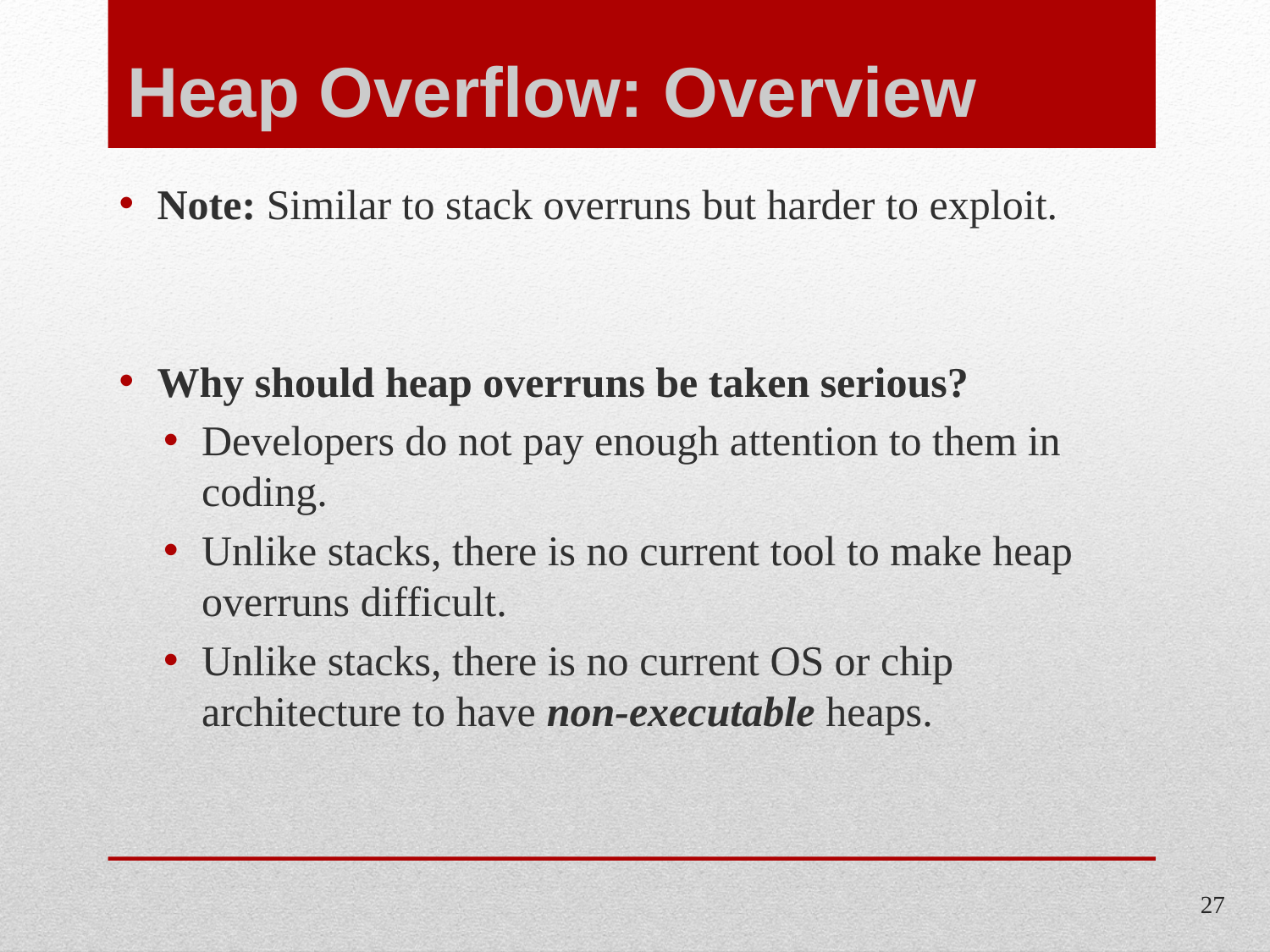

# Heap Overflow: Overview
Note: Similar to stack overruns but harder to exploit.

Why should heap overruns be taken serious?
Developers do not pay enough attention to them in coding.
Unlike stacks, there is no current tool to make heap overruns difficult.
Unlike stacks, there is no current OS or chip architecture to have non-executable heaps.

27